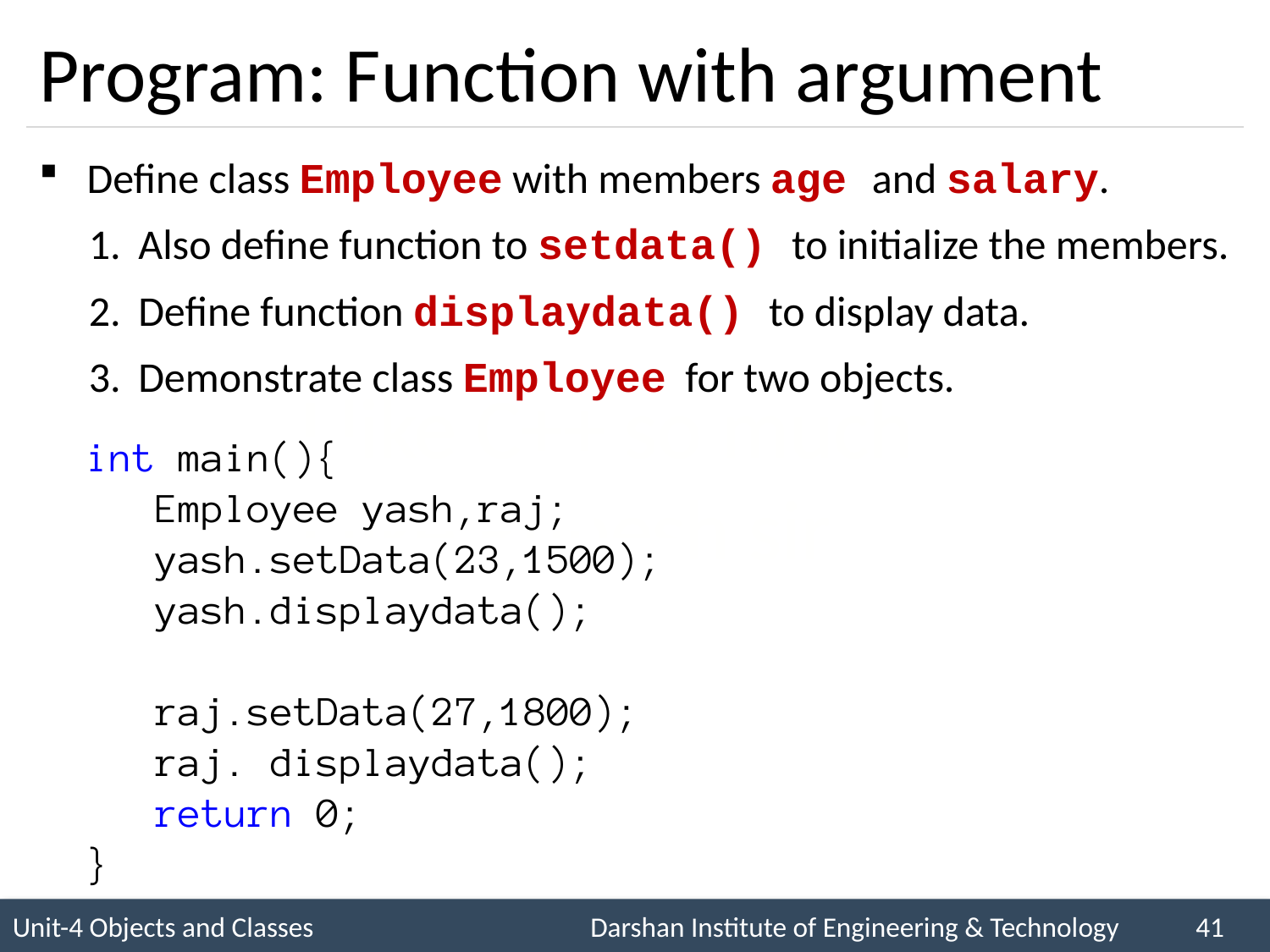

# Program: Function with argument
Define class Employee with members age and salary.
Also define function to setdata() to initialize the members.
Define function displaydata() to display data.
Demonstrate class Employee  for two objects.
int main(){
   Employee yash,raj;
   yash.setData(23,1500);
   yash.displaydata();

   raj.setData(27,1800);
   raj. displaydata();
   return 0;
}